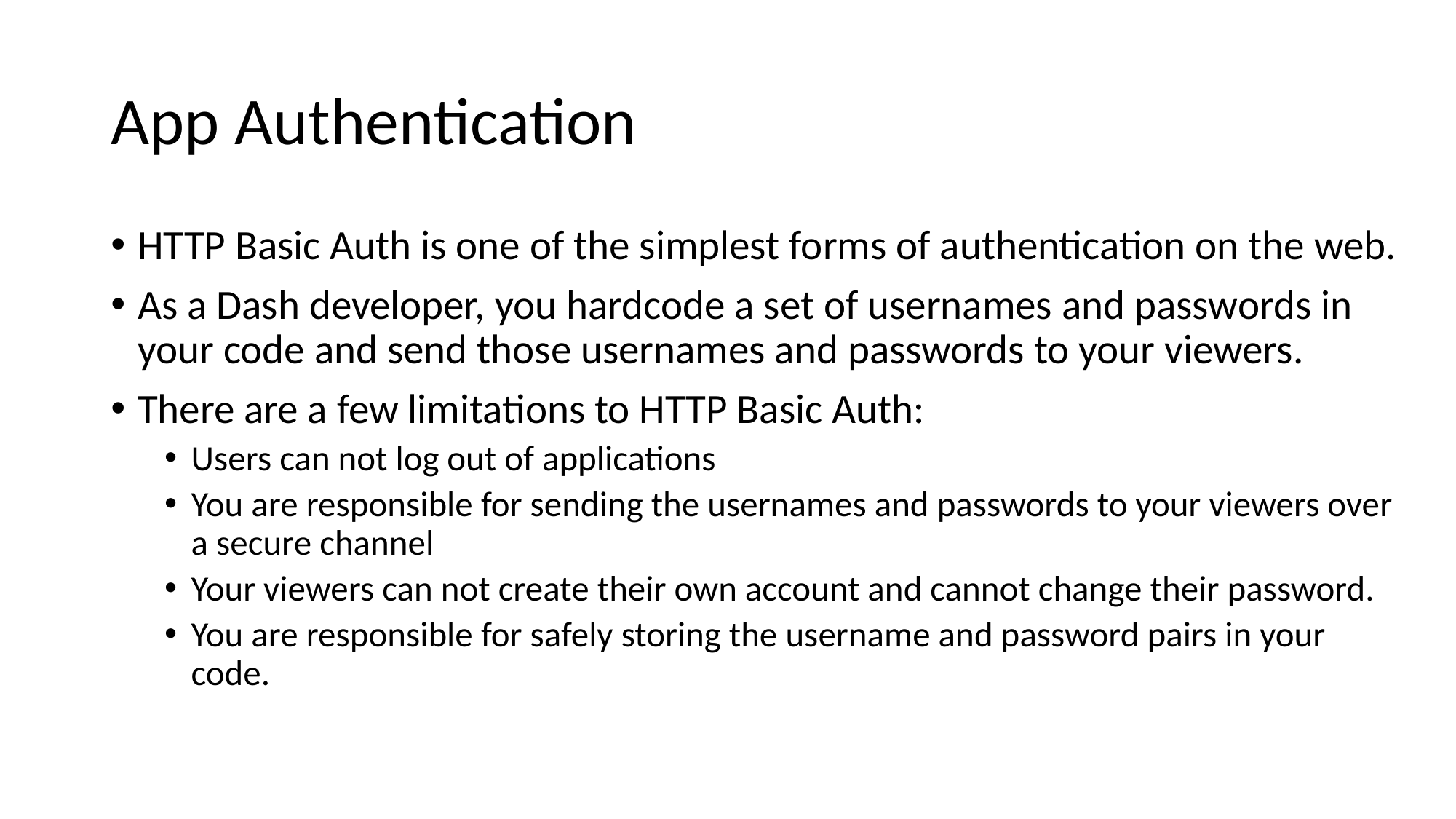

# App Authentication
HTTP Basic Auth is one of the simplest forms of authentication on the web.
As a Dash developer, you hardcode a set of usernames and passwords in your code and send those usernames and passwords to your viewers.
There are a few limitations to HTTP Basic Auth:
Users can not log out of applications
You are responsible for sending the usernames and passwords to your viewers over a secure channel
Your viewers can not create their own account and cannot change their password.
You are responsible for safely storing the username and password pairs in your code.